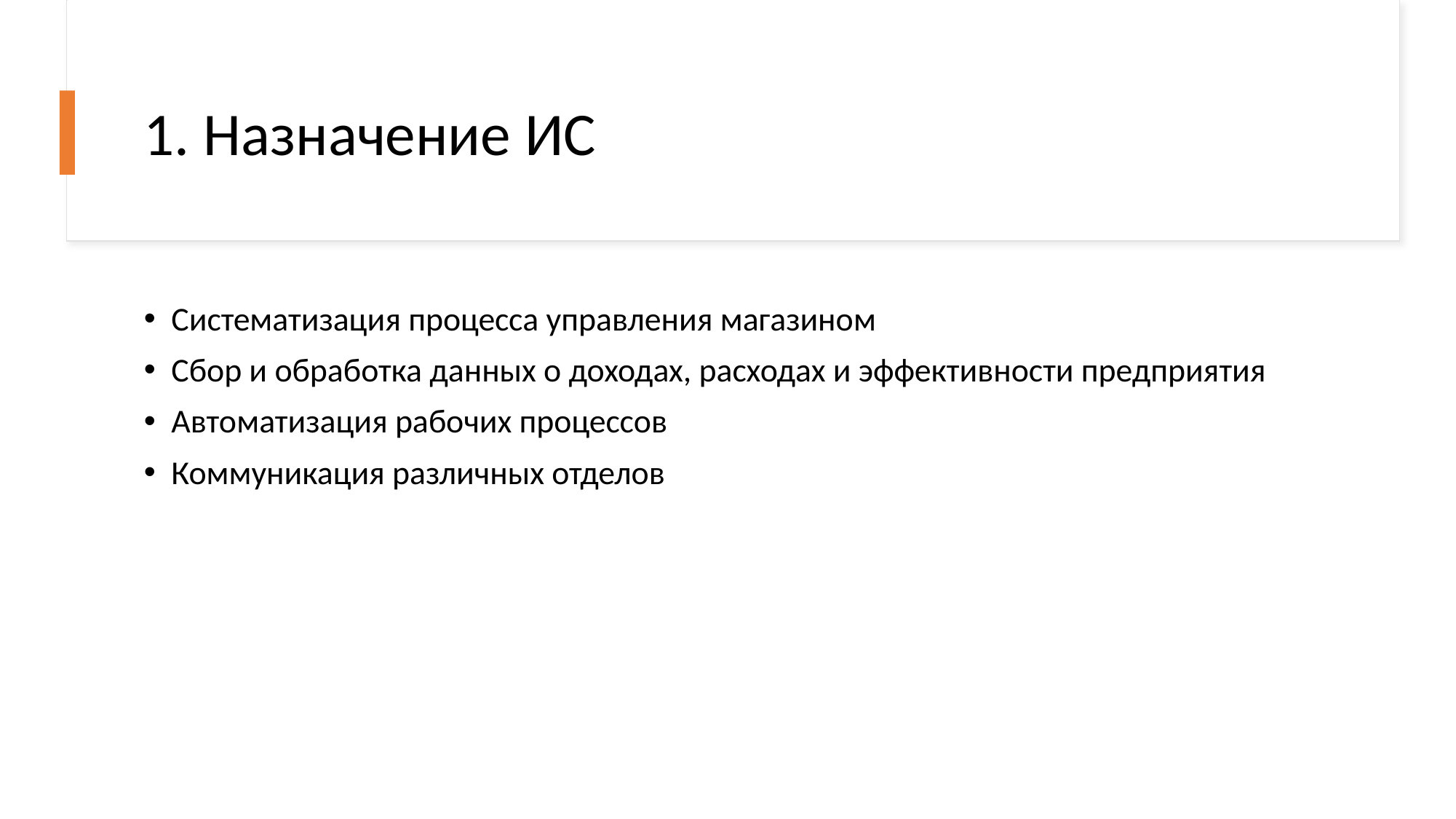

# 1. Назначение ИС

Систематизация процесса управления магазином
Сбор и обработка данных о доходах, расходах и эффективности предприятия
Автоматизация рабочих процессов
Коммуникация различных отделов